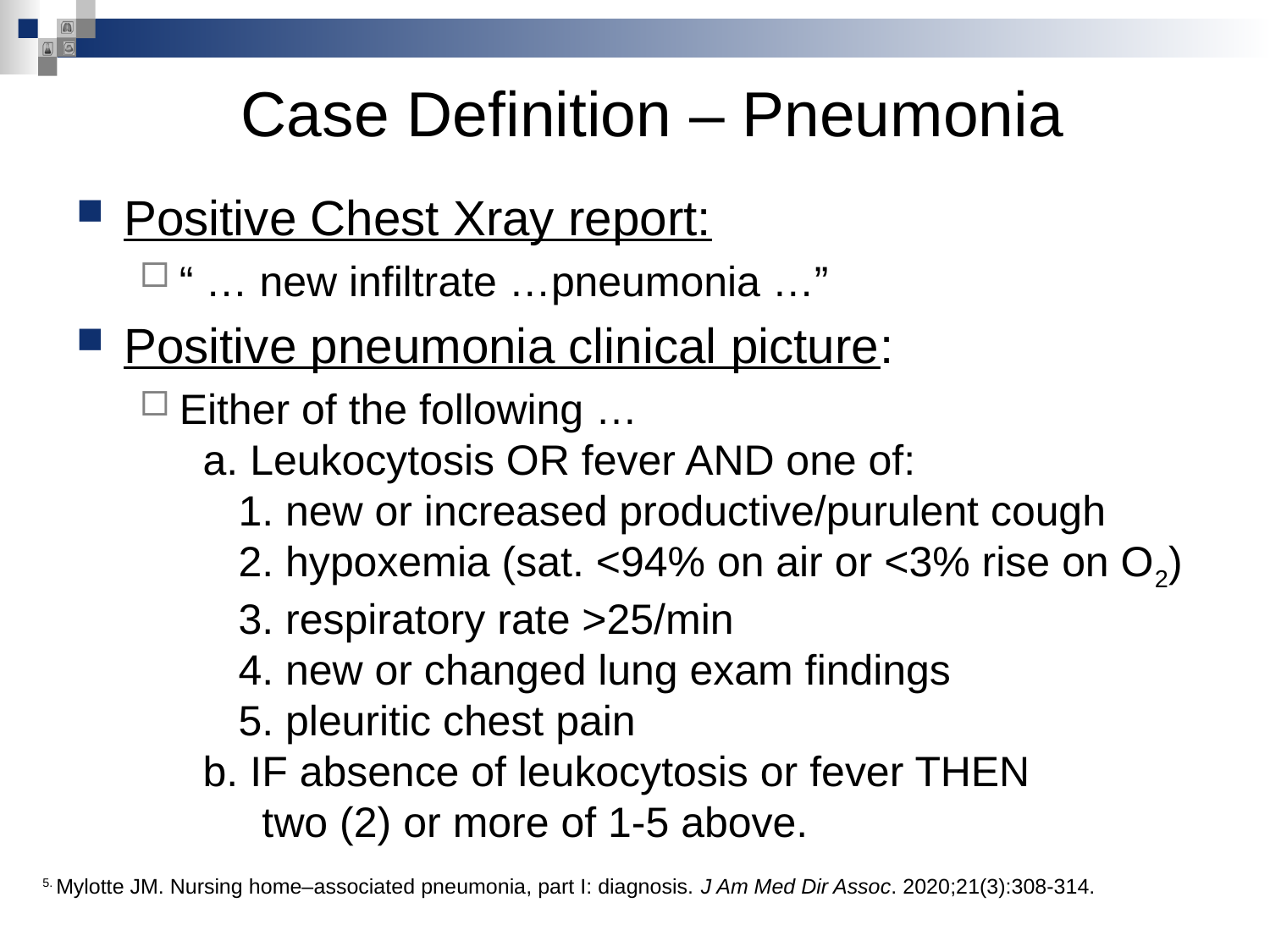

# Case Definition – Pneumonia
Positive Chest Xray report:
“ … new infiltrate …pneumonia …”
Positive pneumonia clinical picture:
Either of the following …
  a. Leukocytosis OR fever AND one of:
     1. new or increased productive/purulent cough
     2. hypoxemia (sat. <94% on air or <3% rise on O2)
     3. respiratory rate >25/min
     4. new or changed lung exam findings
     5. pleuritic chest pain
  b. IF absence of leukocytosis or fever THEN
       two (2) or more of 1-5 above.
5. Mylotte JM. Nursing home–associated pneumonia, part I: diagnosis. J Am Med Dir Assoc. 2020;21(3):308-314.